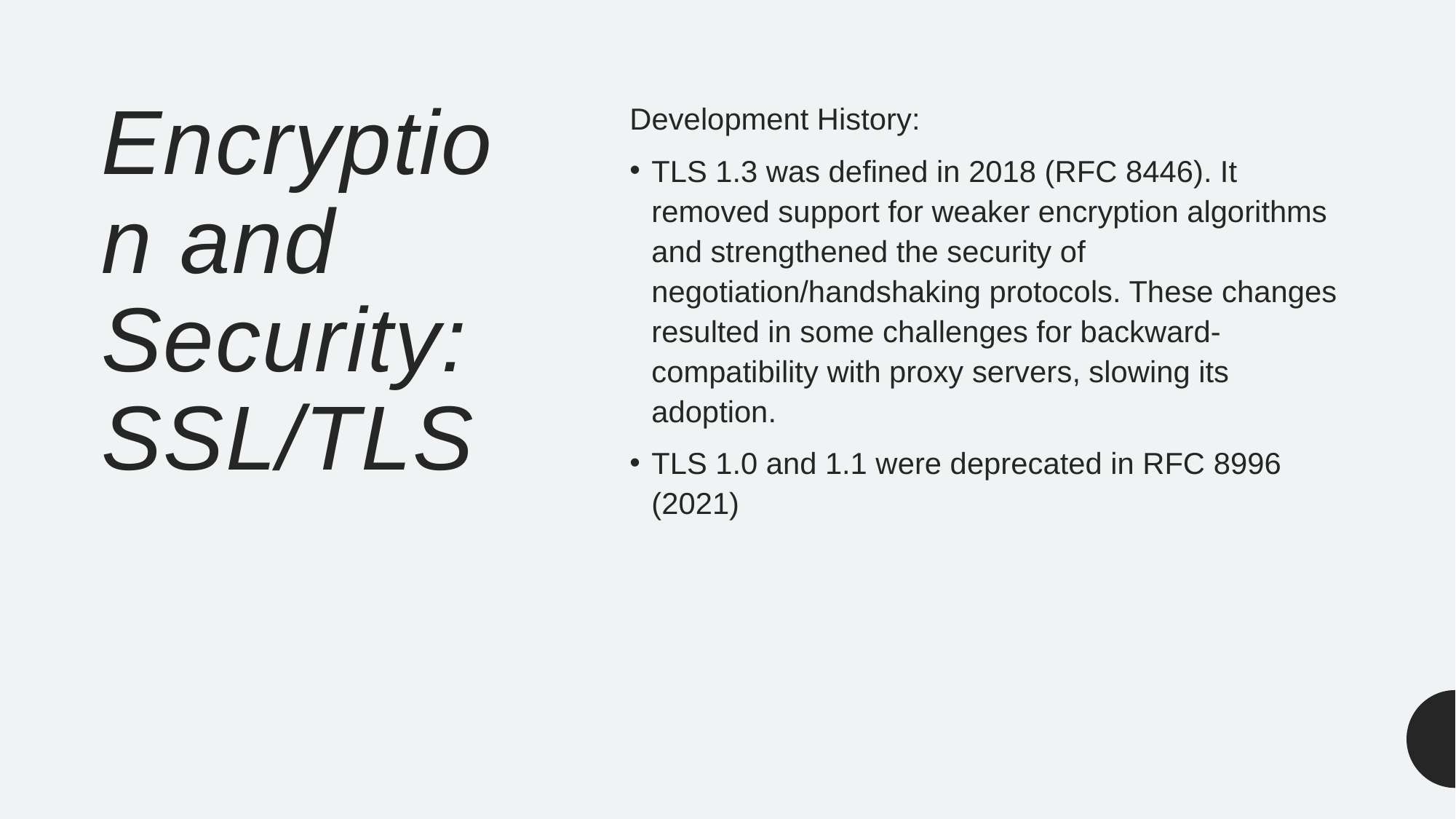

# Encryption and Security: SSL/TLS
Development History:
TLS 1.3 was defined in 2018 (RFC 8446). It removed support for weaker encryption algorithms and strengthened the security of negotiation/handshaking protocols. These changes resulted in some challenges for backward-compatibility with proxy servers, slowing its adoption.
TLS 1.0 and 1.1 were deprecated in RFC 8996 (2021)